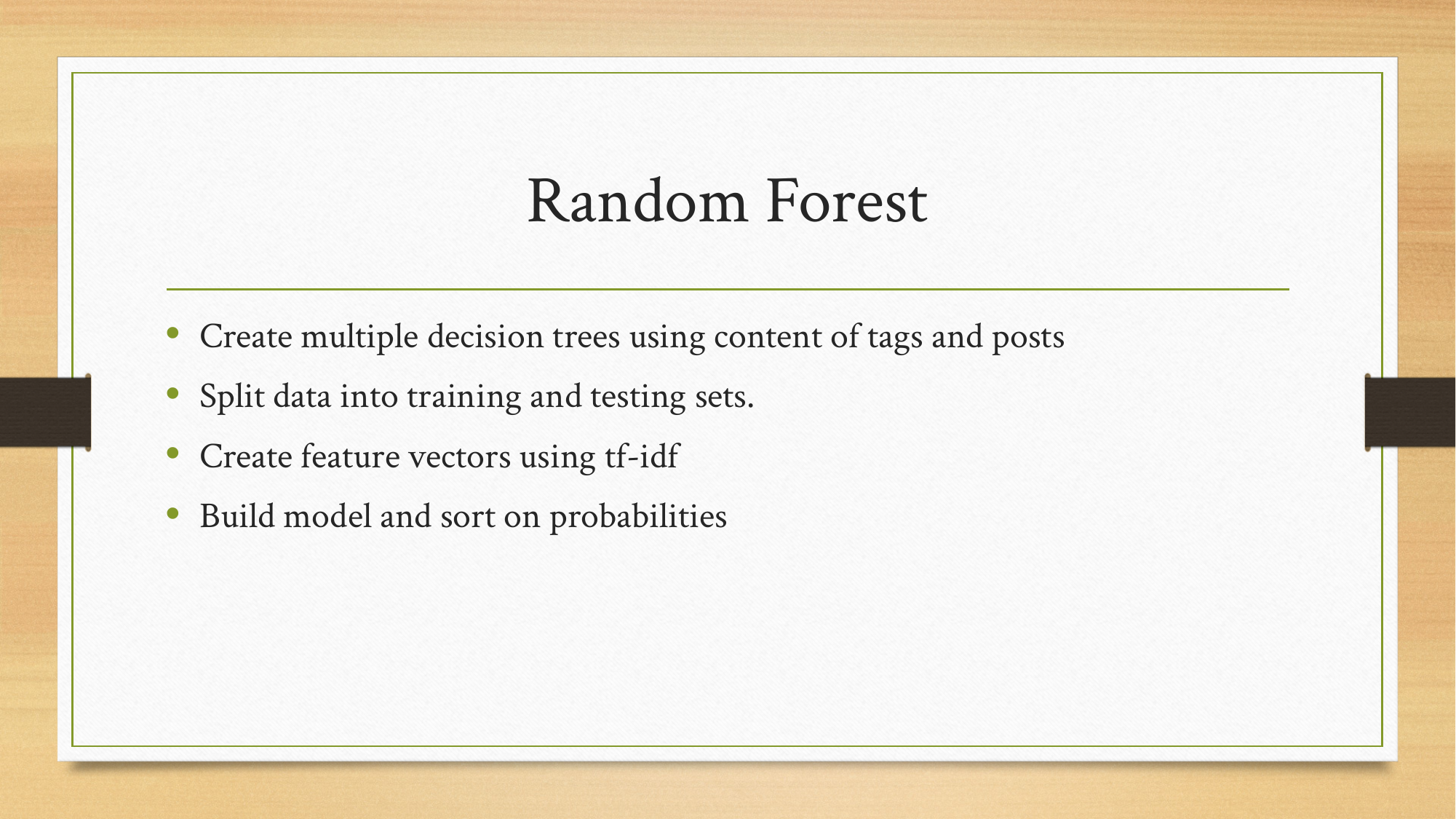

# Random Forest
Create multiple decision trees using content of tags and posts
Split data into training and testing sets.
Create feature vectors using tf-idf
Build model and sort on probabilities